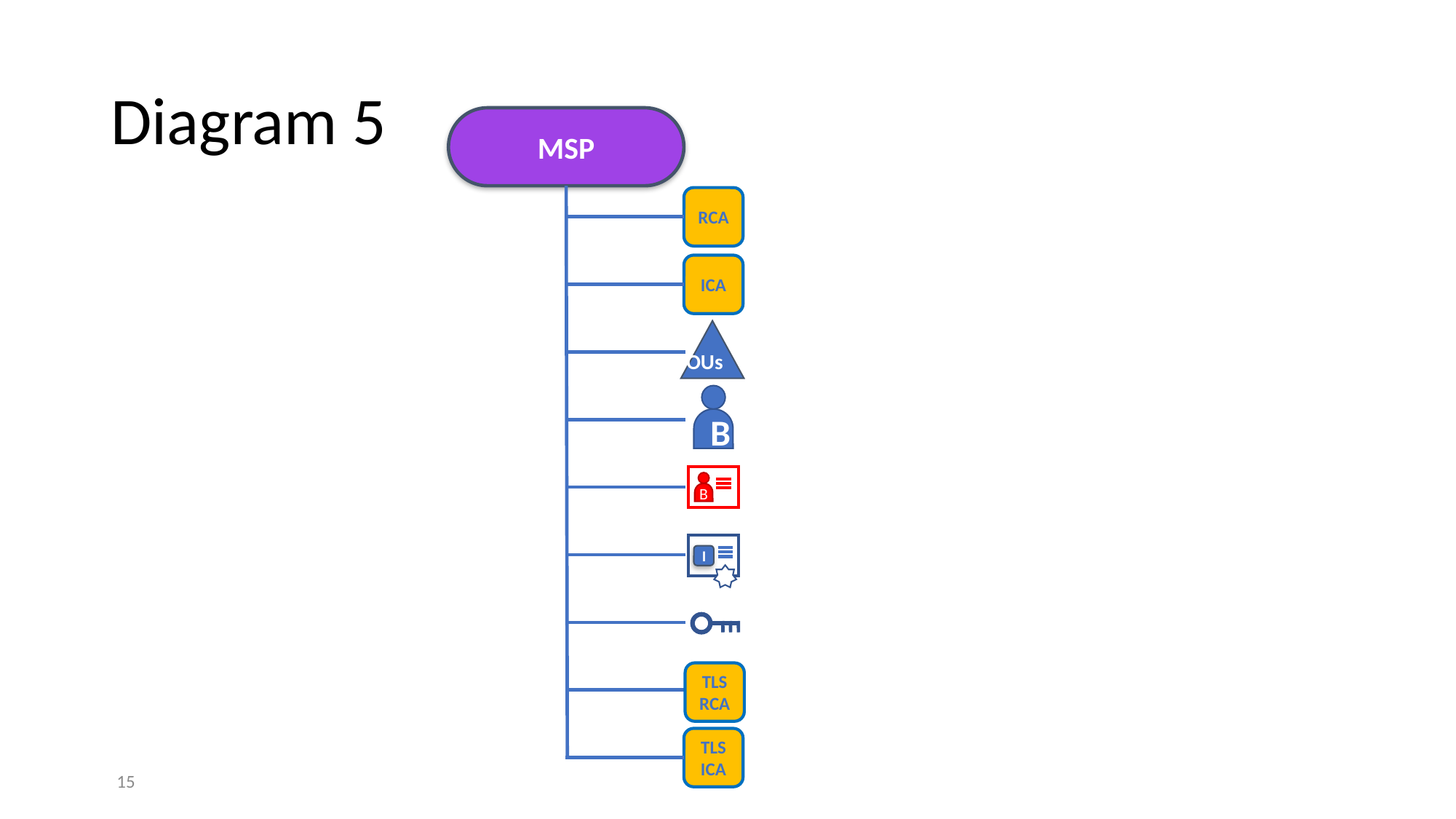

# Diagram 5
MSP
RCA
ICA

OUs

B

B

I

TLS
RCA
TLS
ICA
15